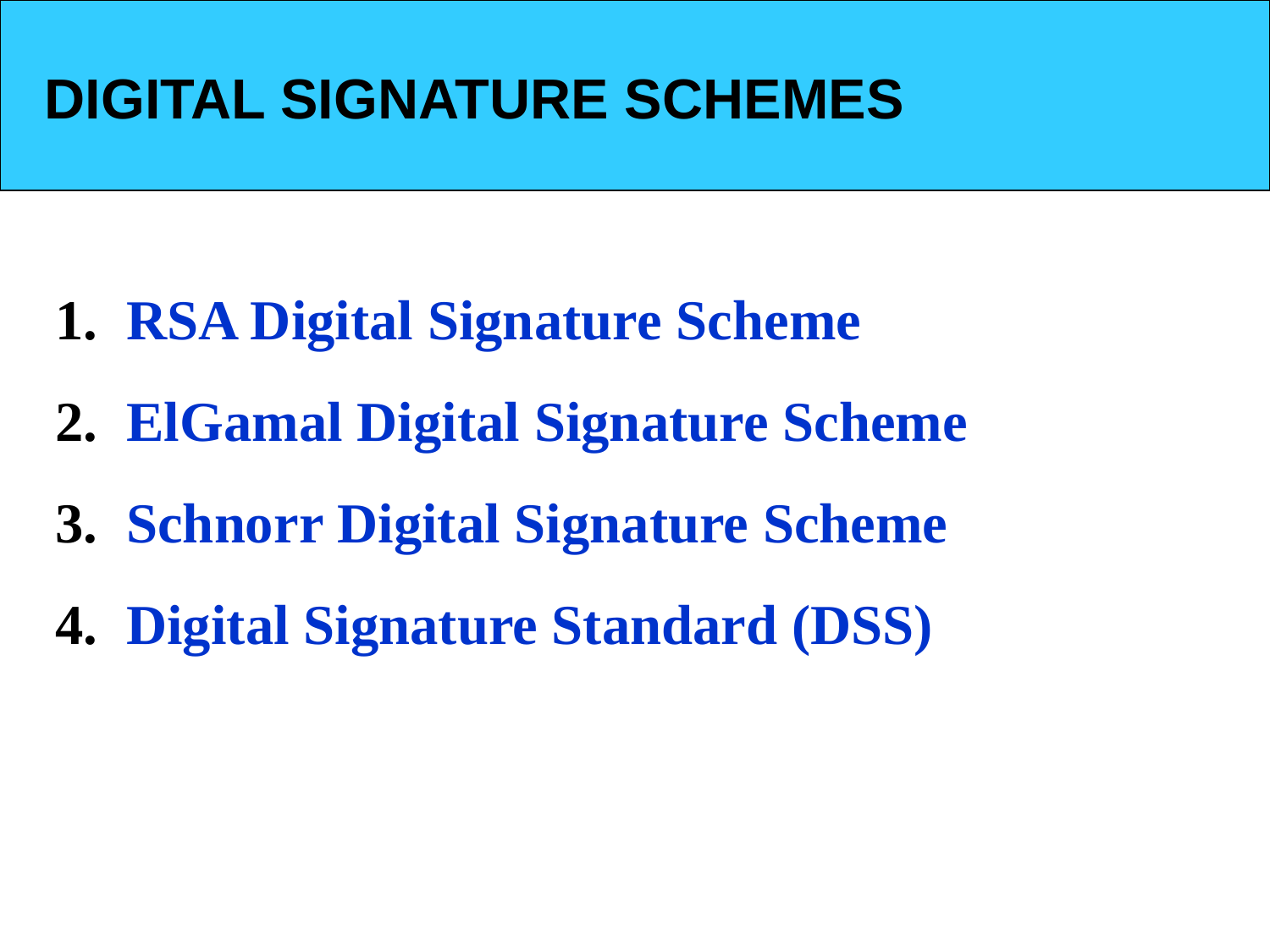

DIGITAL SIGNATURE SCHEMES

RSA Digital Signature Scheme
ElGamal Digital Signature Scheme
Schnorr Digital Signature Scheme
Digital Signature Standard (DSS)